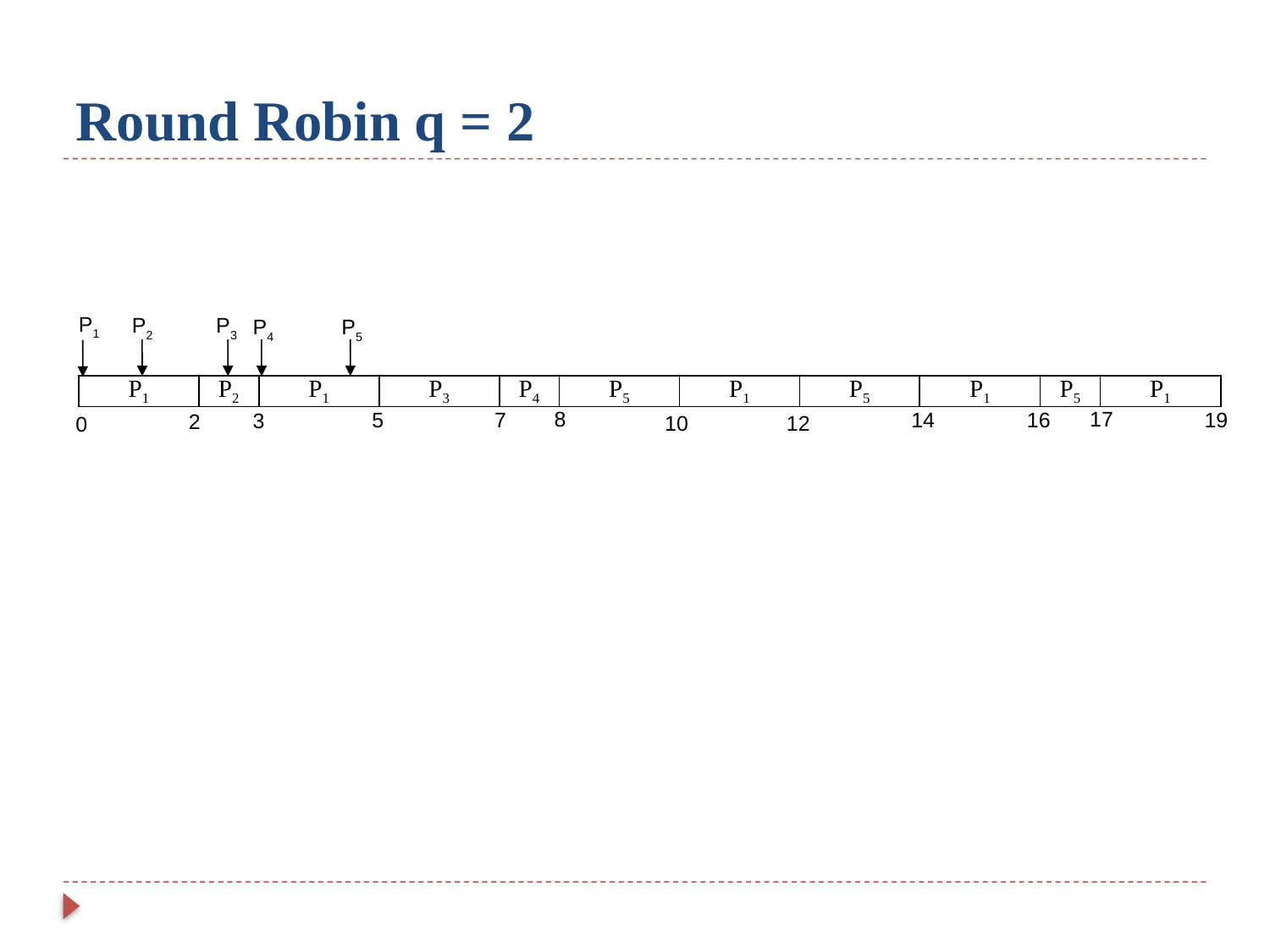

# Round Robin q = 2
P1
P2
P3
P4
P5

8
17
5
7
14
16
19
3
2
10
12
0
| P1 | P2 | P1 | P3 | P4 | P5 | P1 | P5 | P1 | P5 | P1 |
| --- | --- | --- | --- | --- | --- | --- | --- | --- | --- | --- |